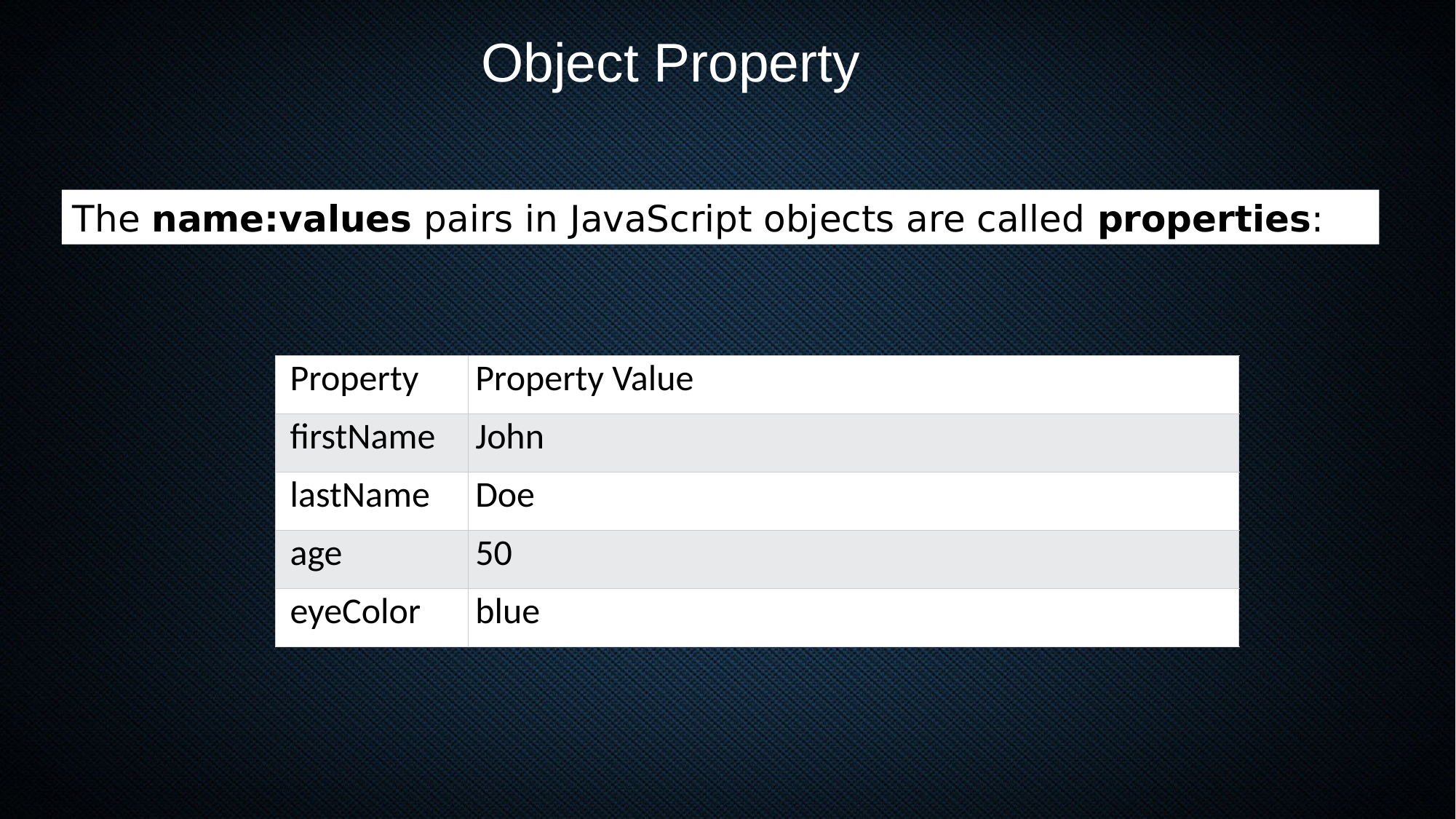

Object Property
The name:values pairs in JavaScript objects are called properties:
| Property | Property Value |
| --- | --- |
| firstName | John |
| lastName | Doe |
| age | 50 |
| eyeColor | blue |